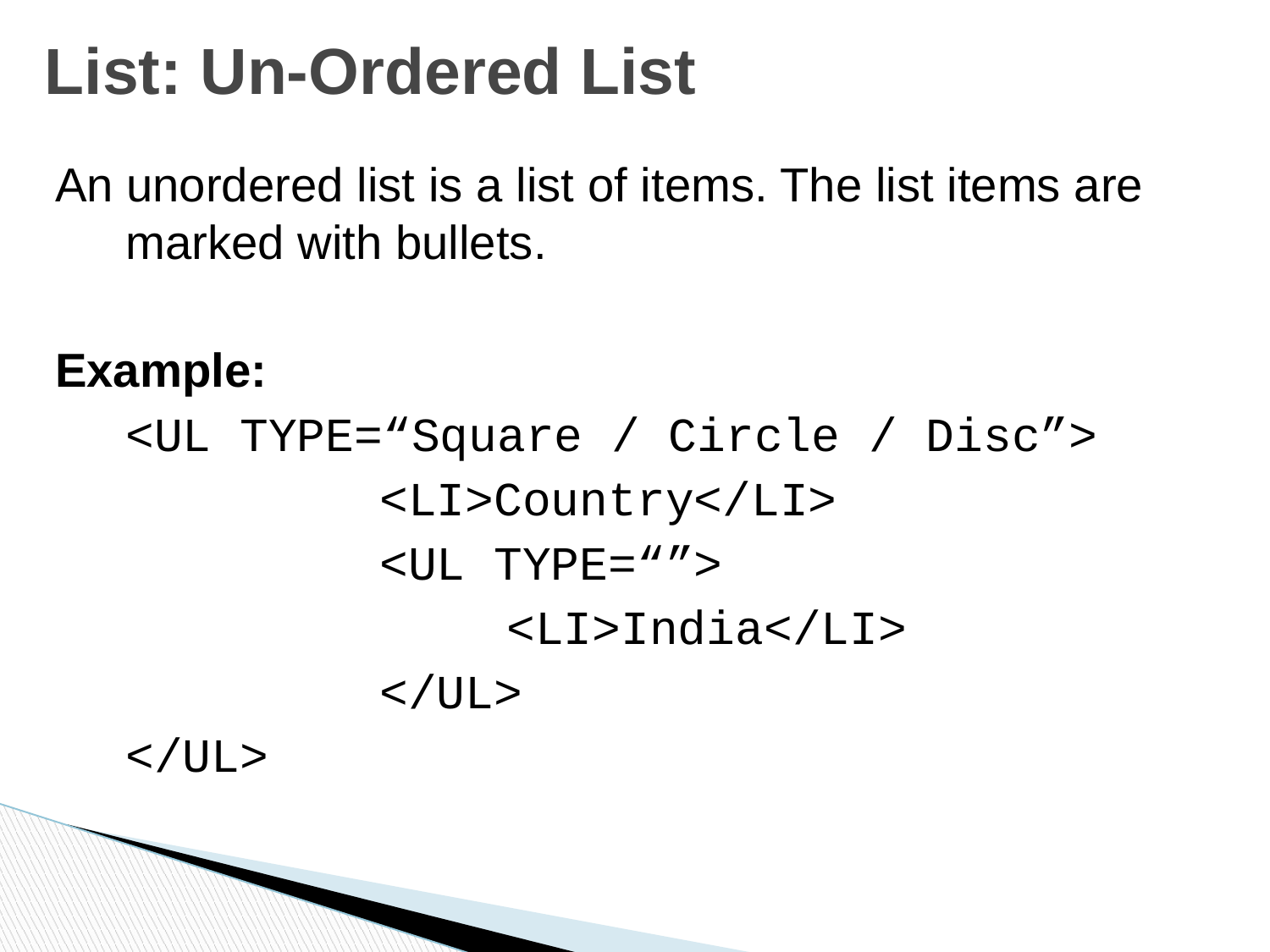

# List: Un-Ordered List
An unordered list is a list of items. The list items are marked with bullets.

Example:
	<UL TYPE=“Square / Circle / Disc”>
			<LI>Country</LI>
			<UL TYPE=“”>
				<LI>India</LI>
			</UL>
	</UL>